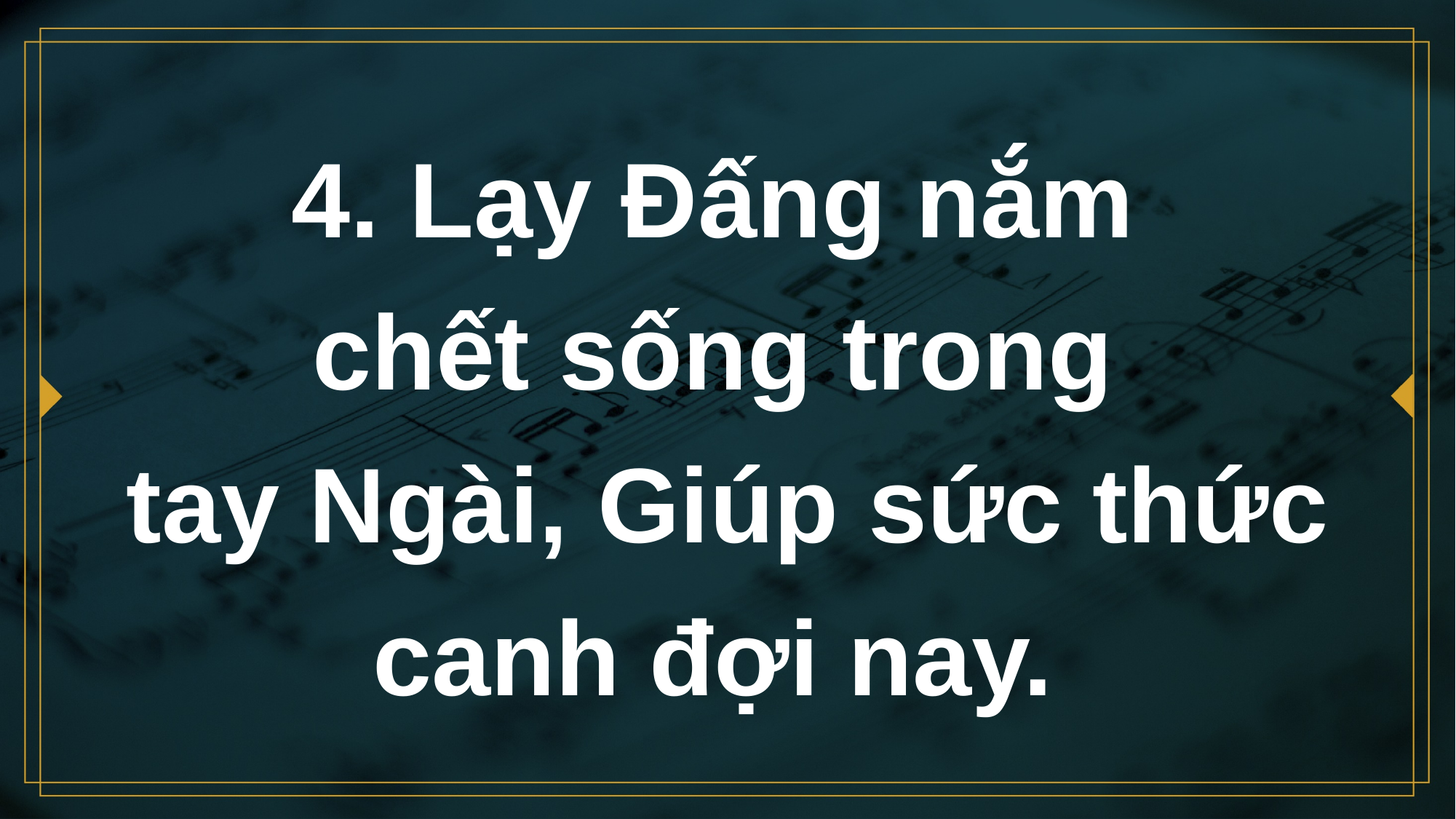

# 4. Lạy Đấng nắm chết sống trong tay Ngài, Giúp sức thức canh đợi nay.